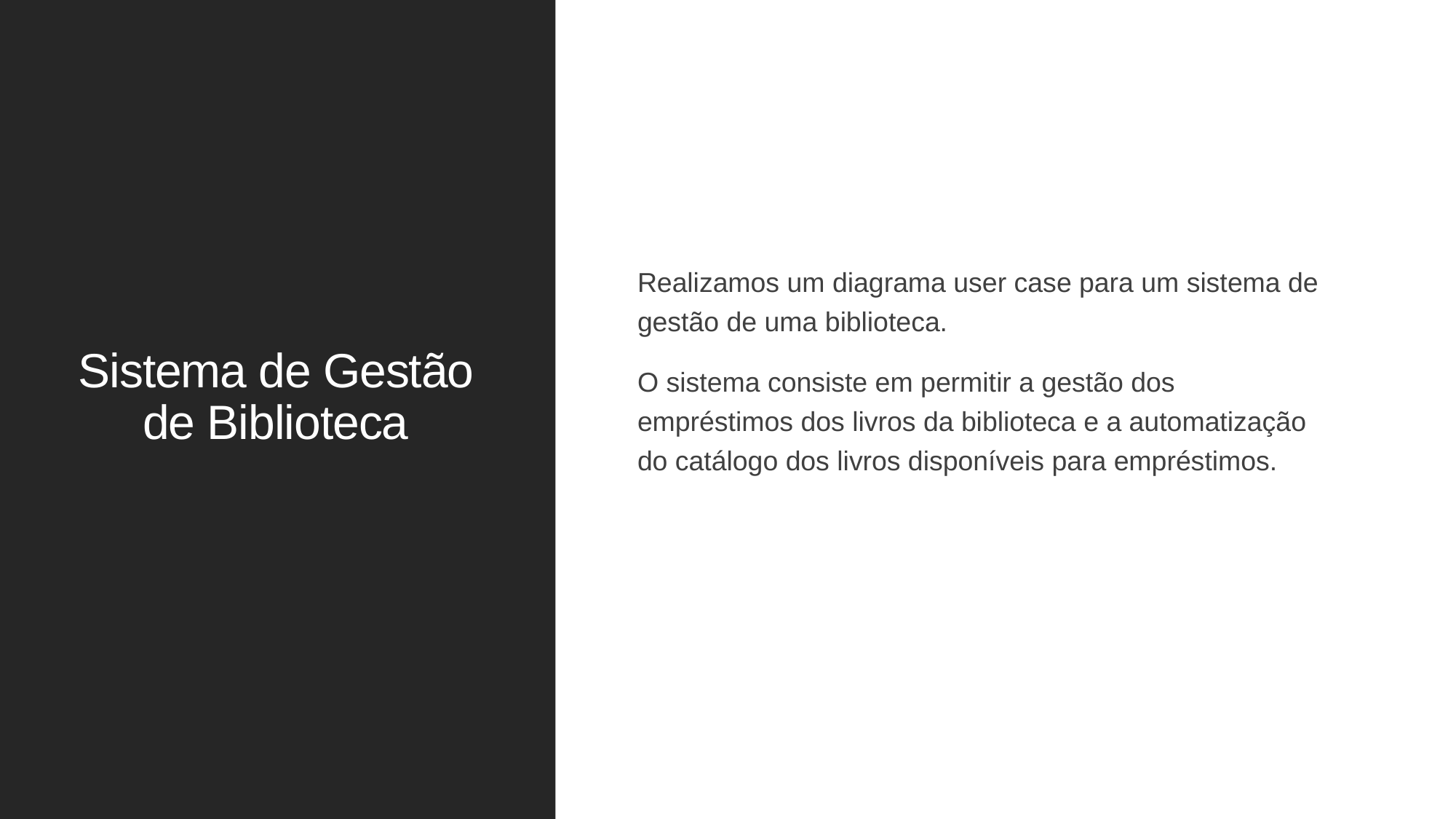

Realizamos um diagrama user case para um sistema de gestão de uma biblioteca.
O sistema consiste em permitir a gestão dos empréstimos dos livros da biblioteca e a automatização do catálogo dos livros disponíveis para empréstimos.
# Sistema de Gestão de Biblioteca